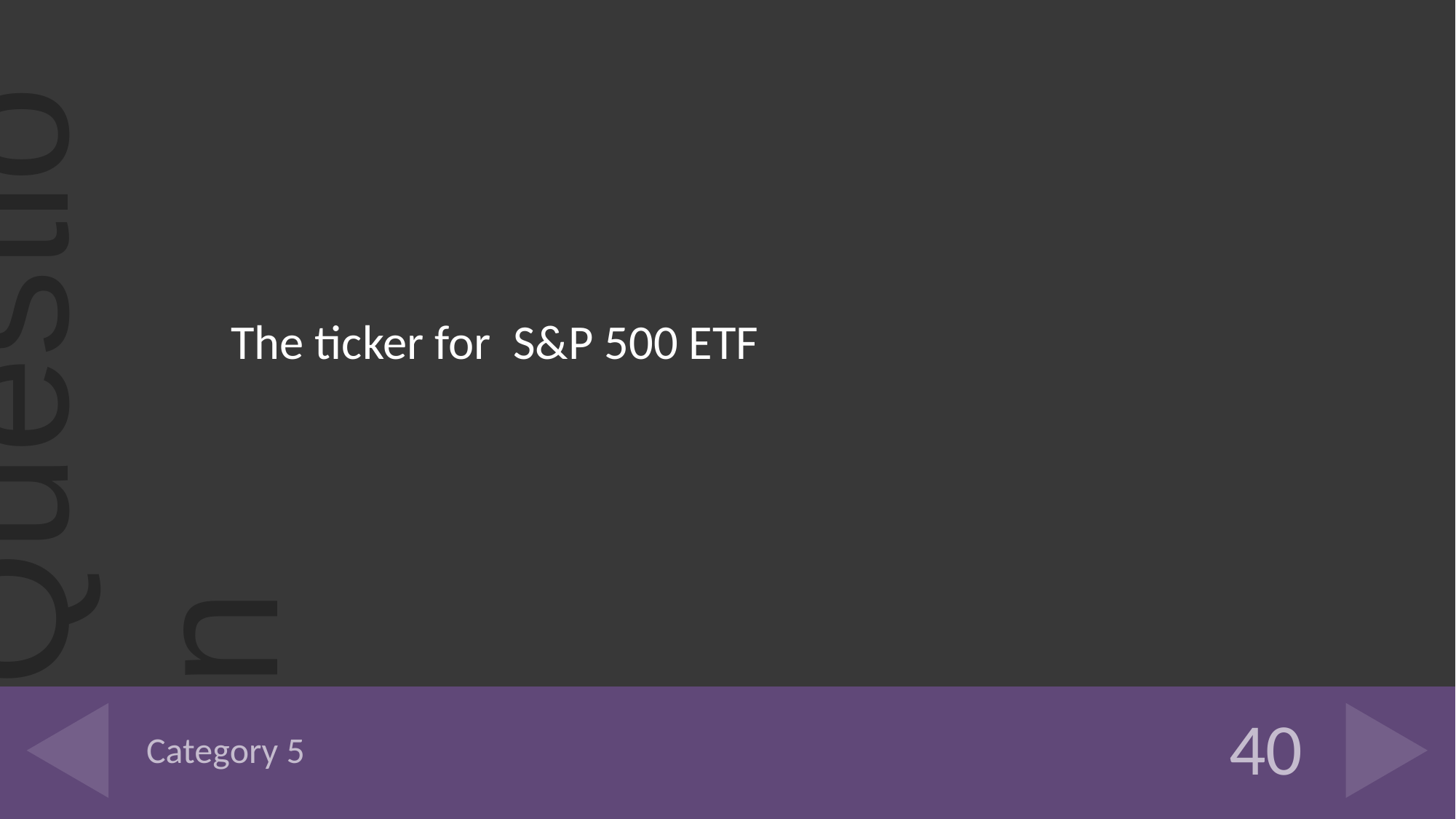

The ticker for  S&P 500 ETF
# Category 5
40